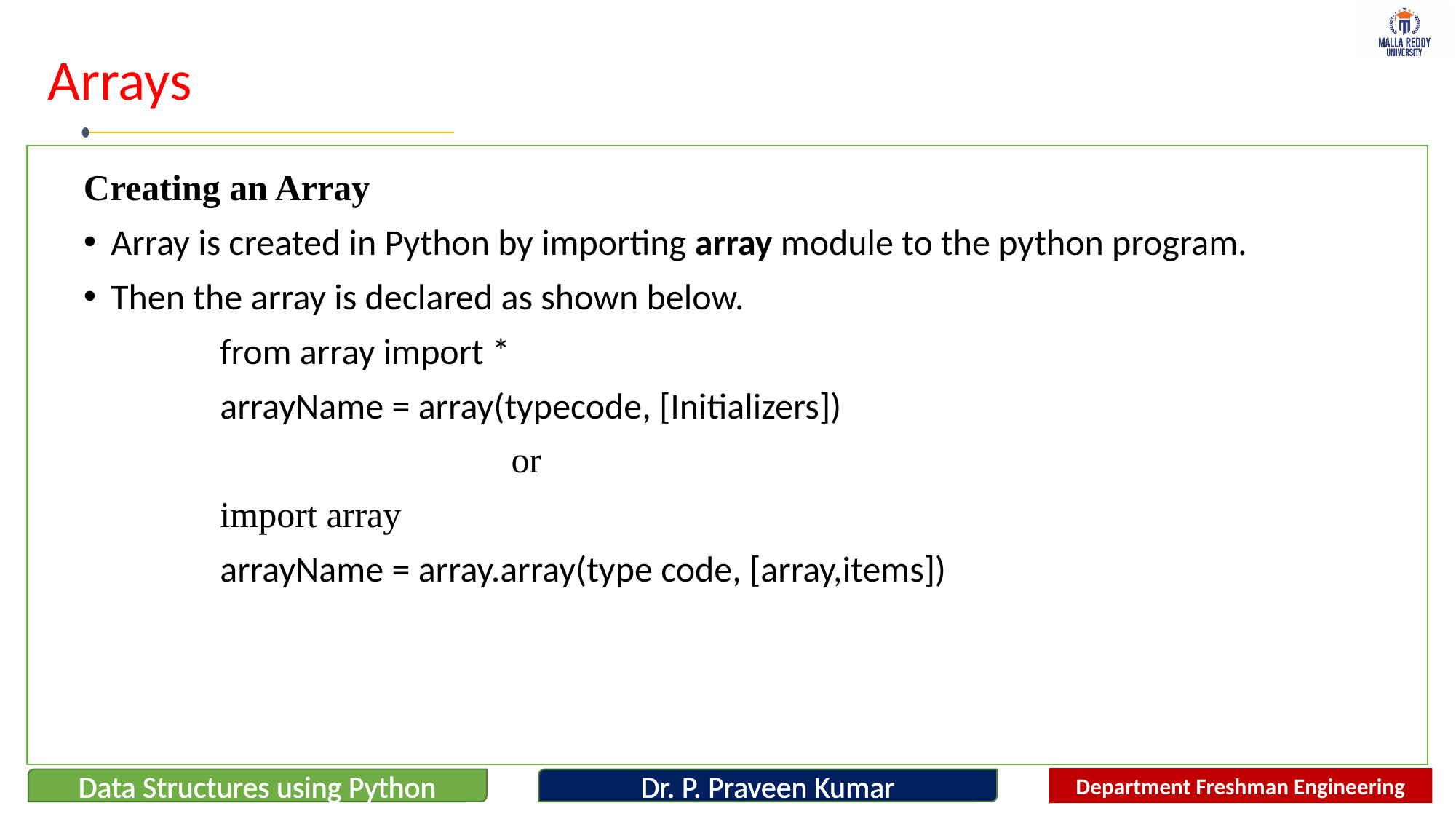

# Arrays

Creating an Array
Array is created in Python by importing array module to the python program.
Then the array is declared as shown below.
		from array import *
		arrayName = array(typecode, [Initializers])
                                               or
		import array
		arrayName = array.array(type code, [array,items])